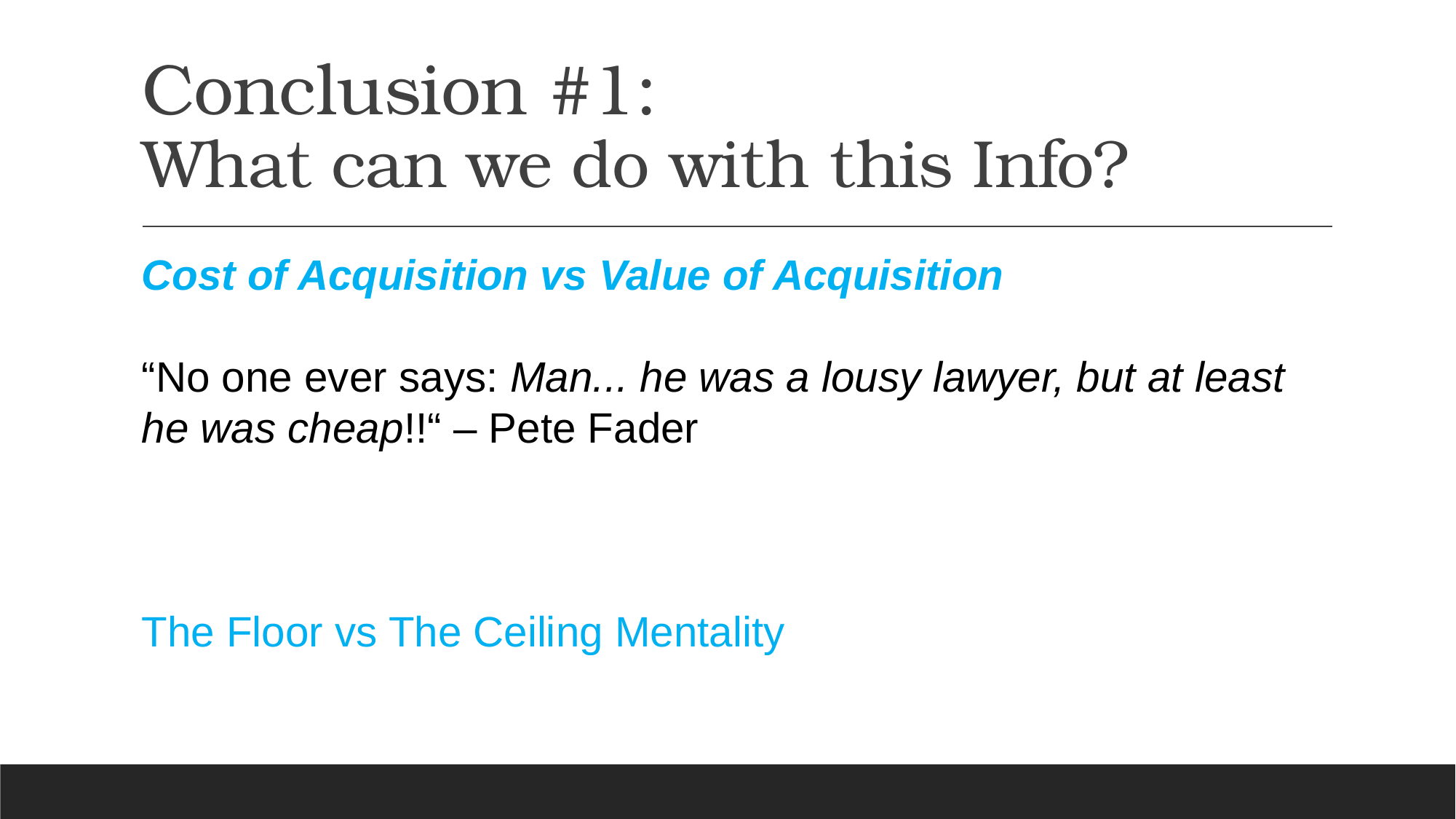

# Conclusion #1: What can we do with this Info?
Cost of Acquisition vs Value of Acquisition

“No one ever says: Man... he was a lousy lawyer, but at least he was cheap!!“ – Pete Fader

The Floor vs The Ceiling Mentality